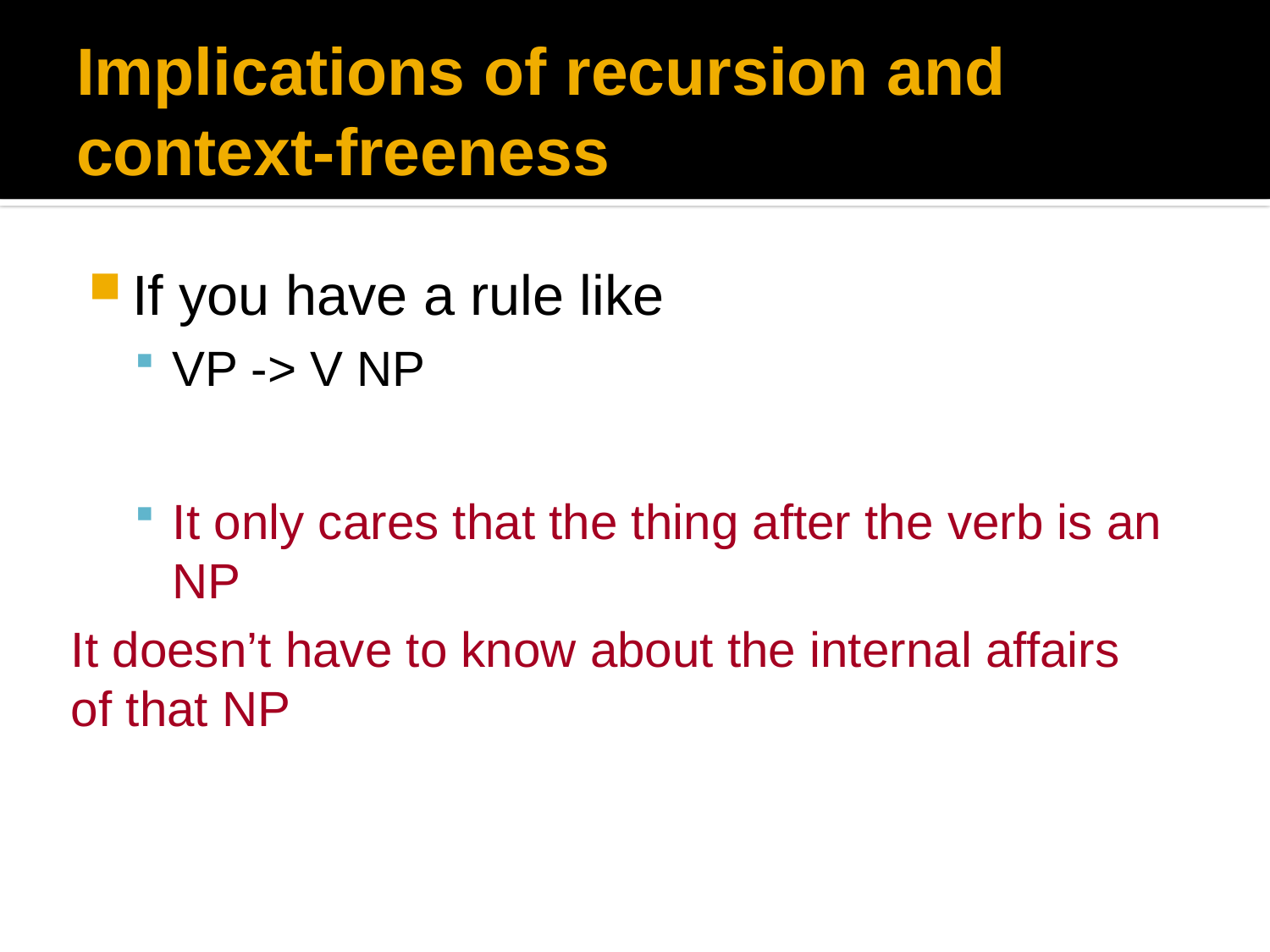

# Implications of recursion and context-freeness
If you have a rule like
VP -> V NP

It only cares that the thing after the verb is an NP
	It doesn’t have to know about the internal affairs of that NP